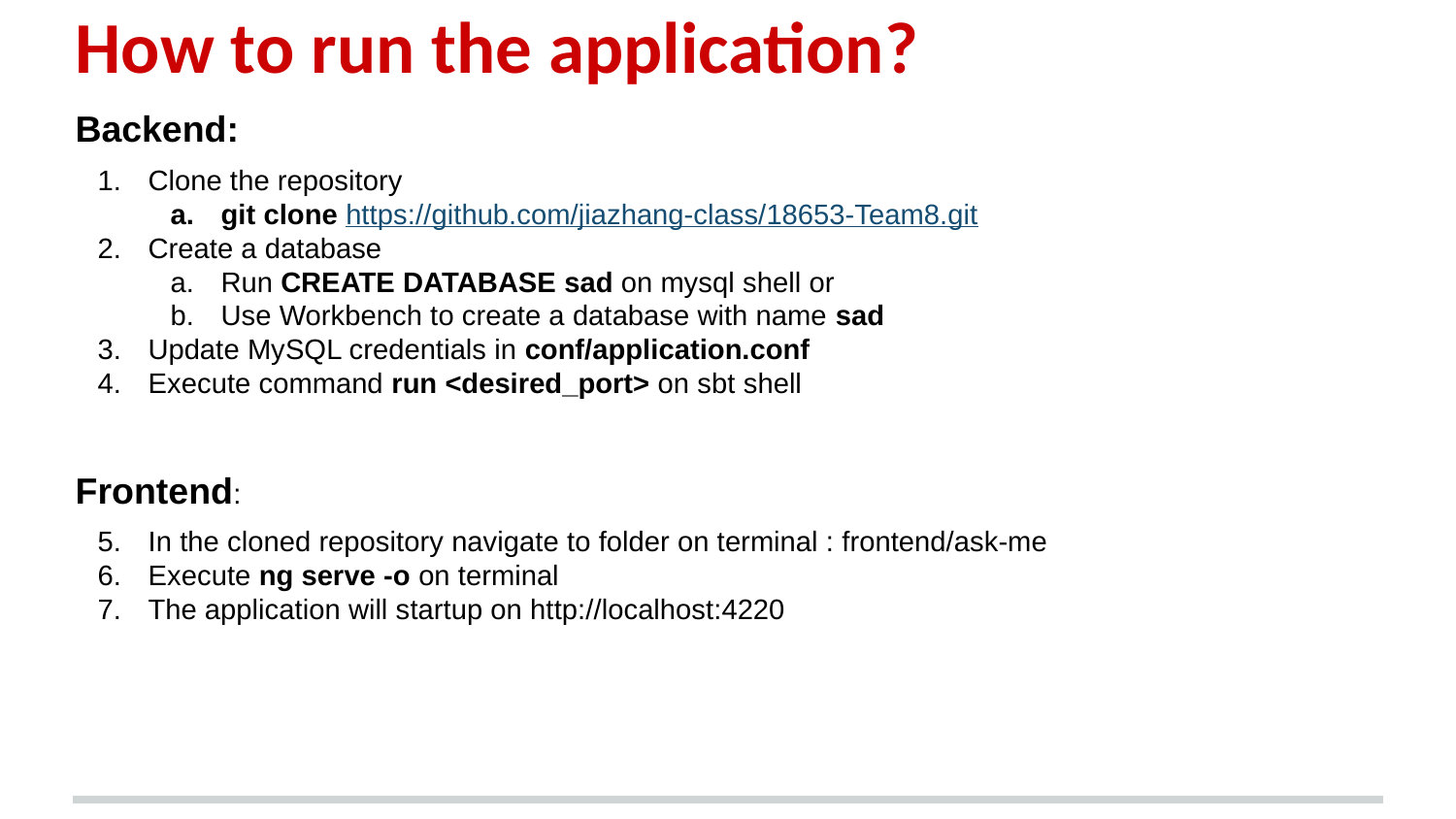

# How to run the application?
Backend:
Clone the repository
git clone https://github.com/jiazhang-class/18653-Team8.git
Create a database
Run CREATE DATABASE sad on mysql shell or
Use Workbench to create a database with name sad
Update MySQL credentials in conf/application.conf
Execute command run <desired_port> on sbt shell

Frontend:
In the cloned repository navigate to folder on terminal : frontend/ask-me
Execute ng serve -o on terminal
The application will startup on http://localhost:4220